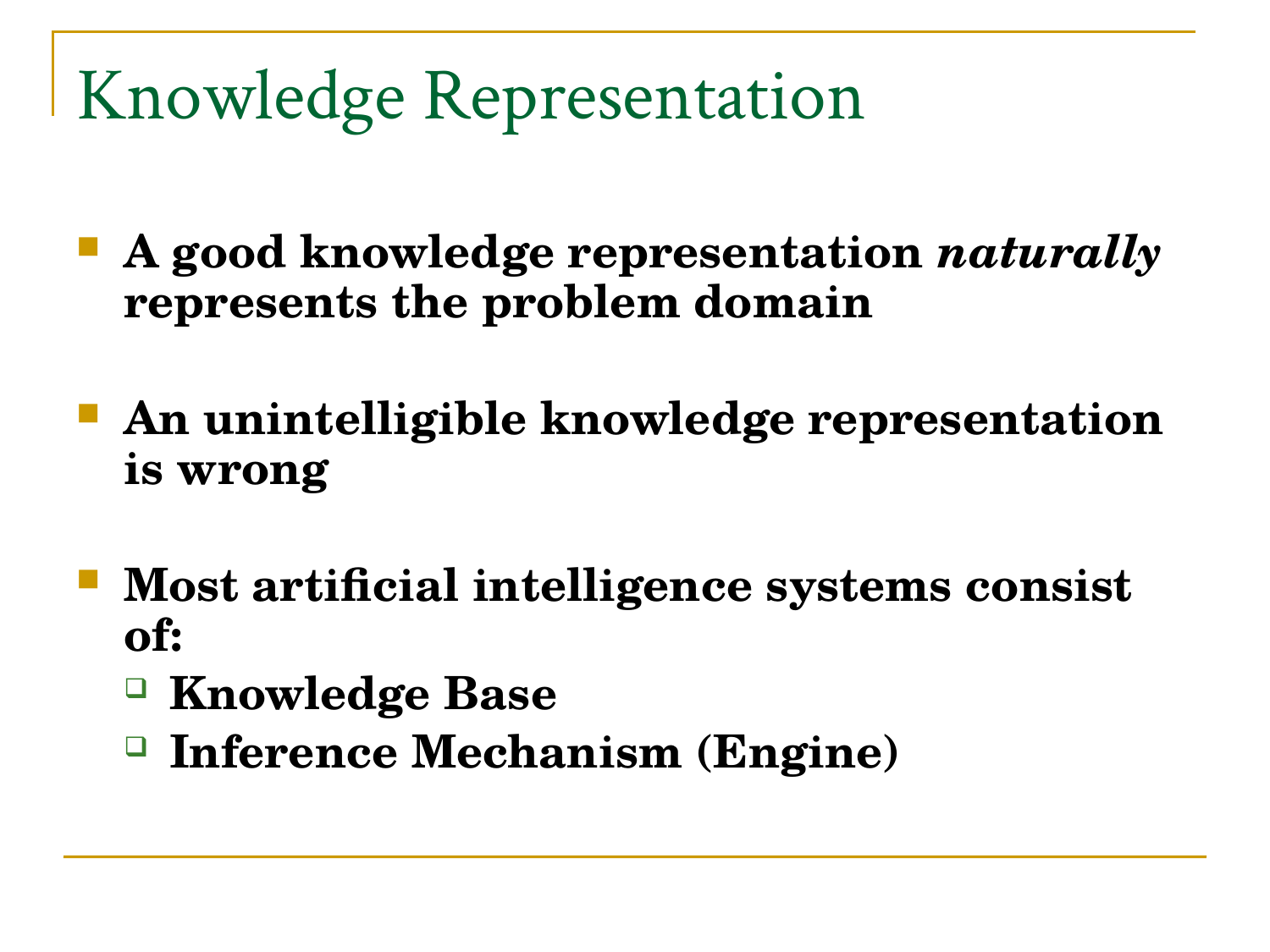

# Knowledge Representation
A good knowledge representation naturally represents the problem domain

An unintelligible knowledge representation is wrong

Most artificial intelligence systems consist of:
Knowledge Base
Inference Mechanism (Engine)